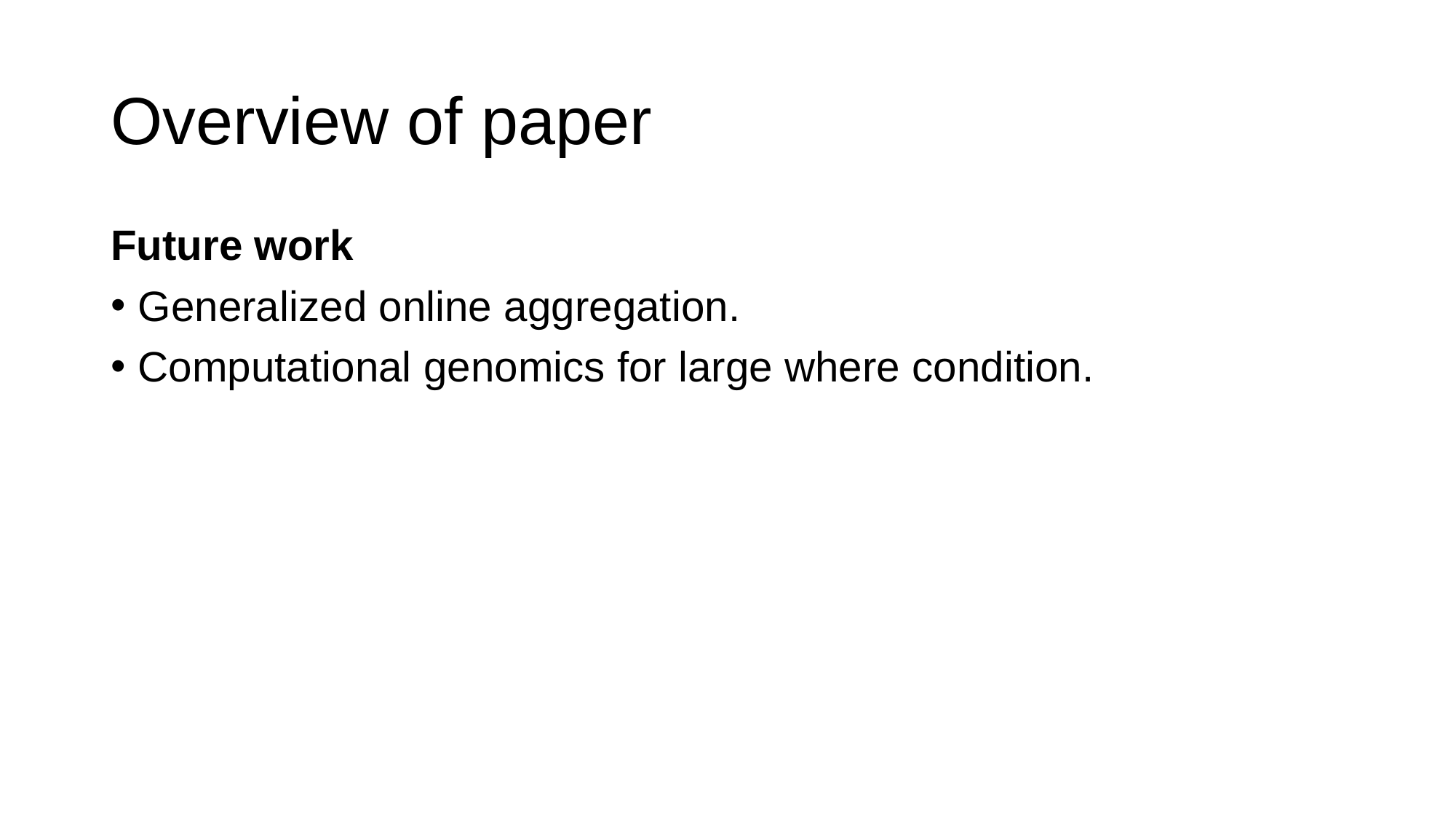

# Overview of paper
Future work
Generalized online aggregation.
Computational genomics for large where condition.